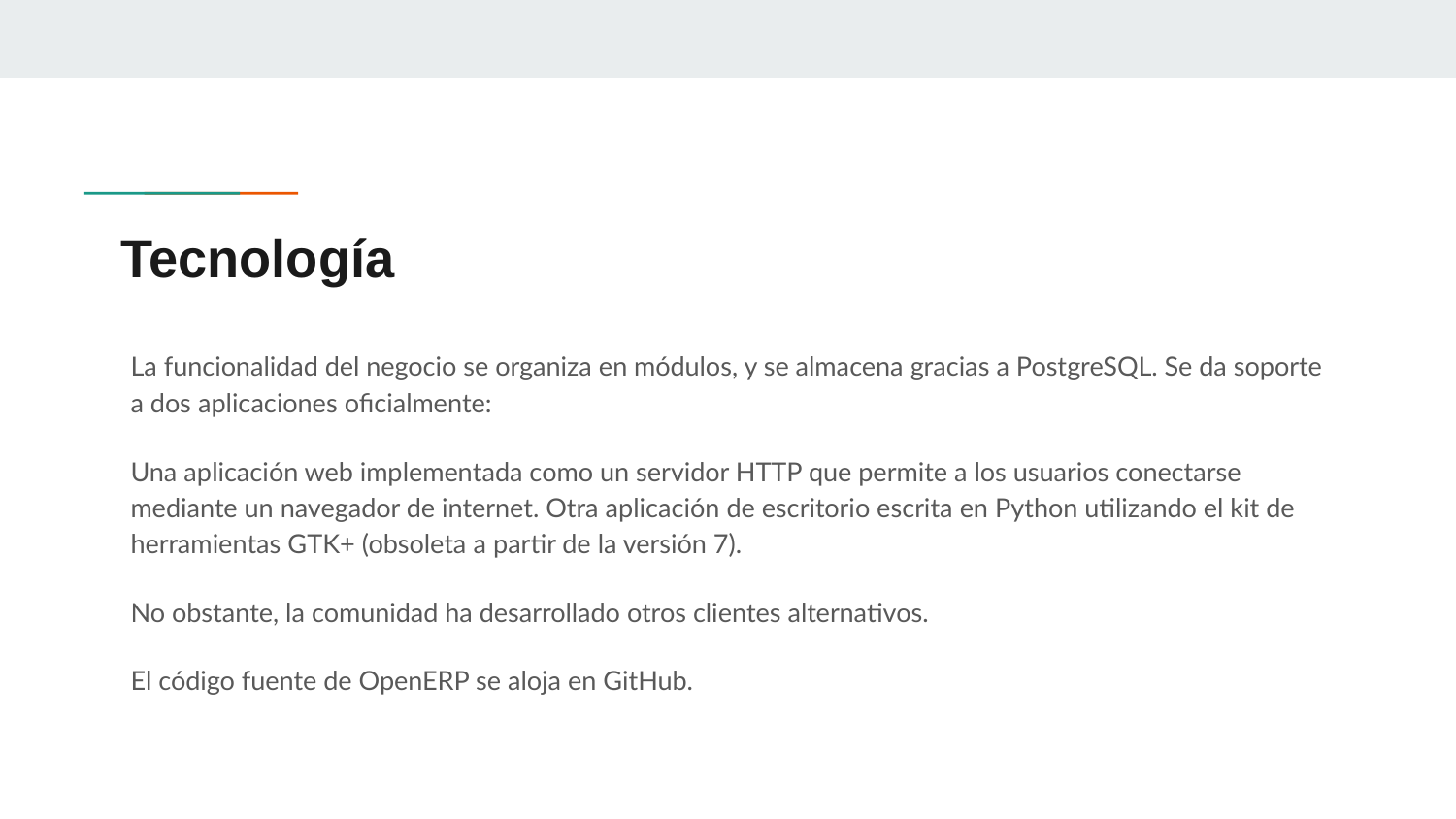

# Tecnología
La funcionalidad del negocio se organiza en módulos, y se almacena gracias a PostgreSQL. Se da soporte a dos aplicaciones oficialmente:
Una aplicación web implementada como un servidor HTTP que permite a los usuarios conectarse mediante un navegador de internet. Otra aplicación de escritorio escrita en Python utilizando el kit de herramientas GTK+ (obsoleta a partir de la versión 7).
No obstante, la comunidad ha desarrollado otros clientes alternativos.
El código fuente de OpenERP se aloja en GitHub.